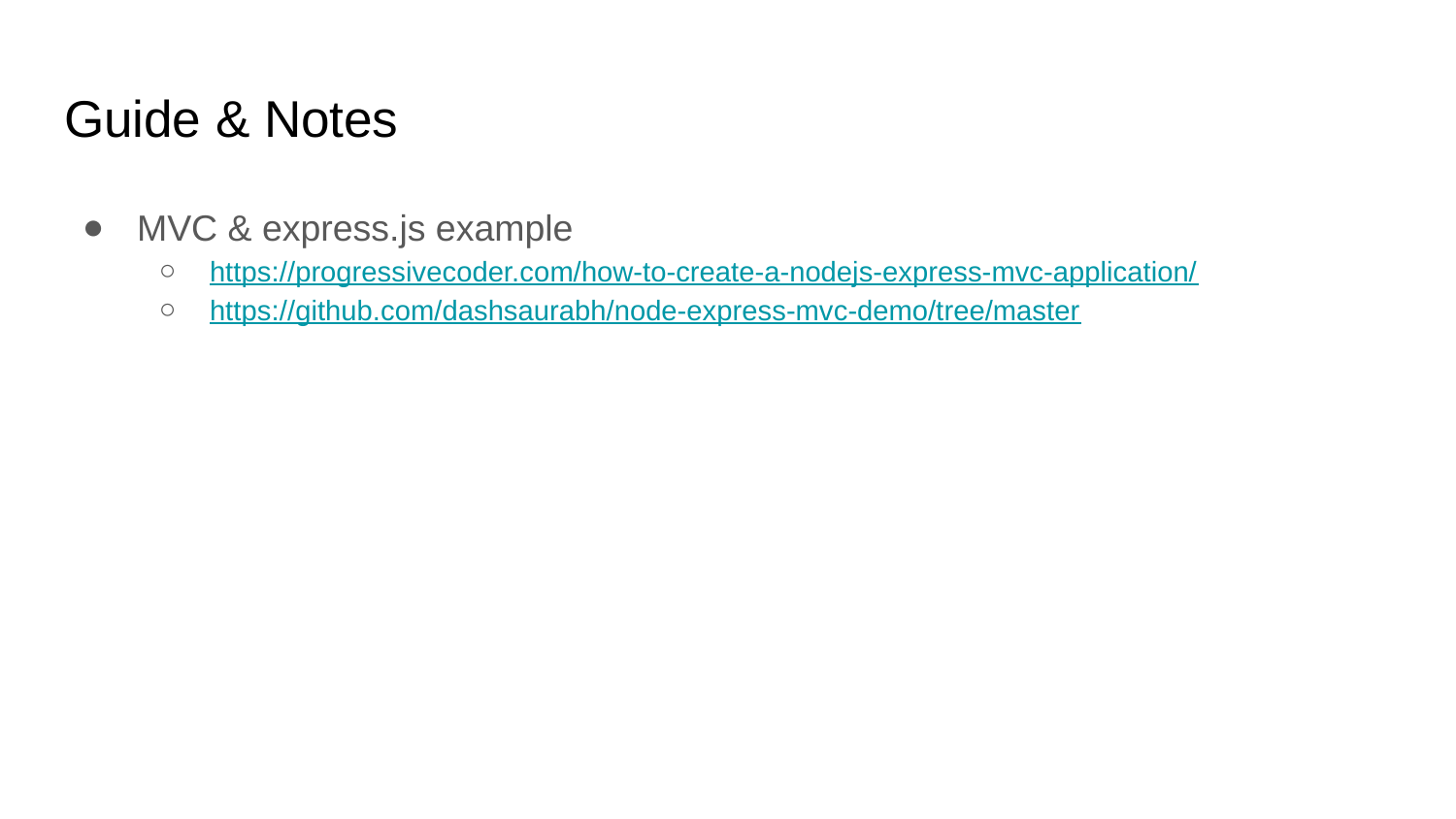

# Guide & Notes

MVC & express.js example
https://progressivecoder.com/how-to-create-a-nodejs-express-mvc-application/
https://github.com/dashsaurabh/node-express-mvc-demo/tree/master